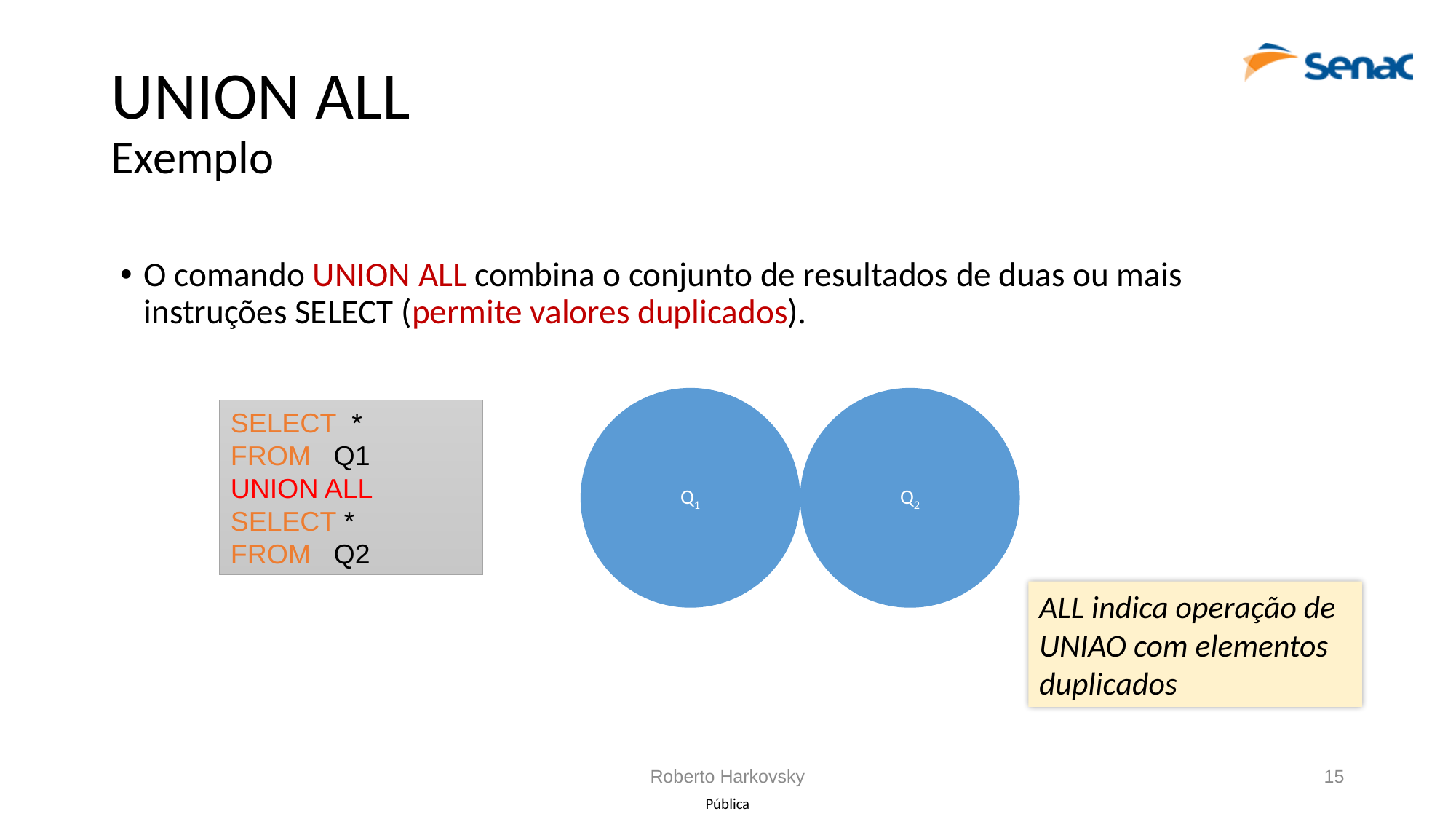

# UNION ALL Exemplo
O comando UNION ALL combina o conjunto de resultados de duas ou mais instruções SELECT (permite valores duplicados).
Q1
Q2
SELECT  *
FROM   Q1
UNION ALL
SELECT *
FROM   Q2
ALL indica operação de UNIAO com elementos  duplicados
Roberto Harkovsky
15